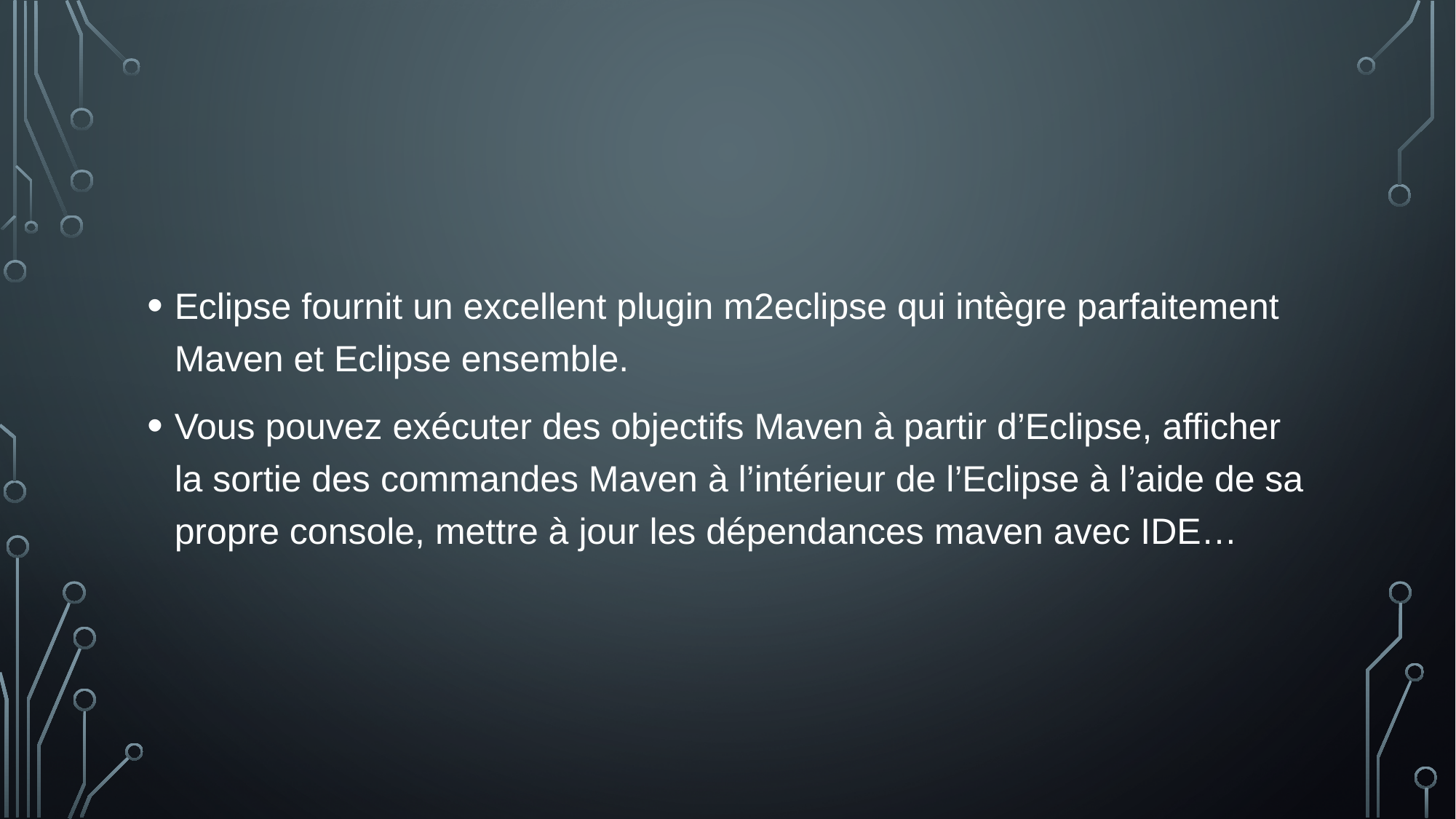

#
Eclipse fournit un excellent plugin m2eclipse qui intègre parfaitement Maven et Eclipse ensemble.
Vous pouvez exécuter des objectifs Maven à partir d’Eclipse, afficher la sortie des commandes Maven à l’intérieur de l’Eclipse à l’aide de sa propre console, mettre à jour les dépendances maven avec IDE…